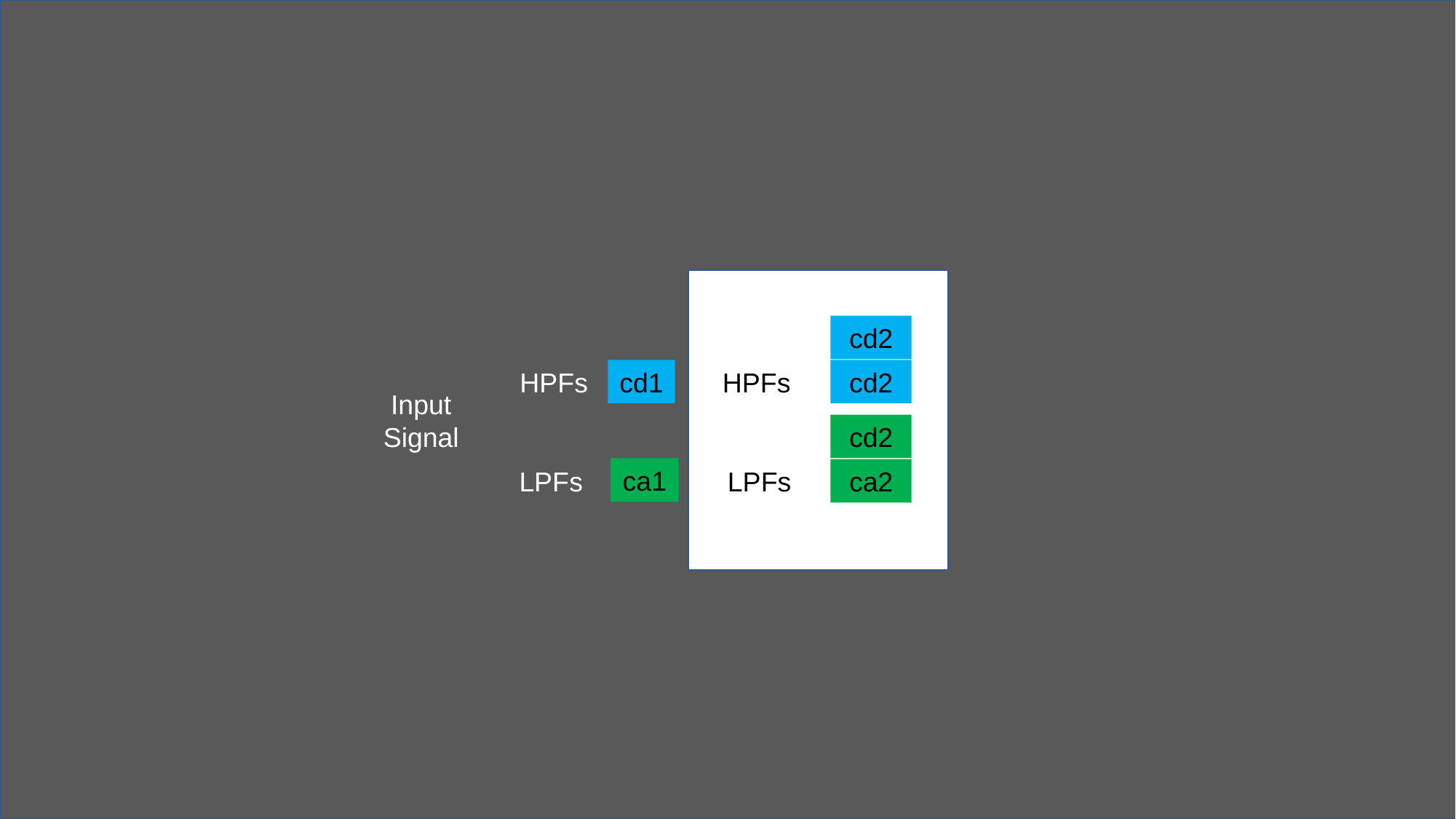

cd2
HPFs
cd1
HPFs
cd2
Input
Signal
cd2
ca1
LPFs
LPFs
ca2